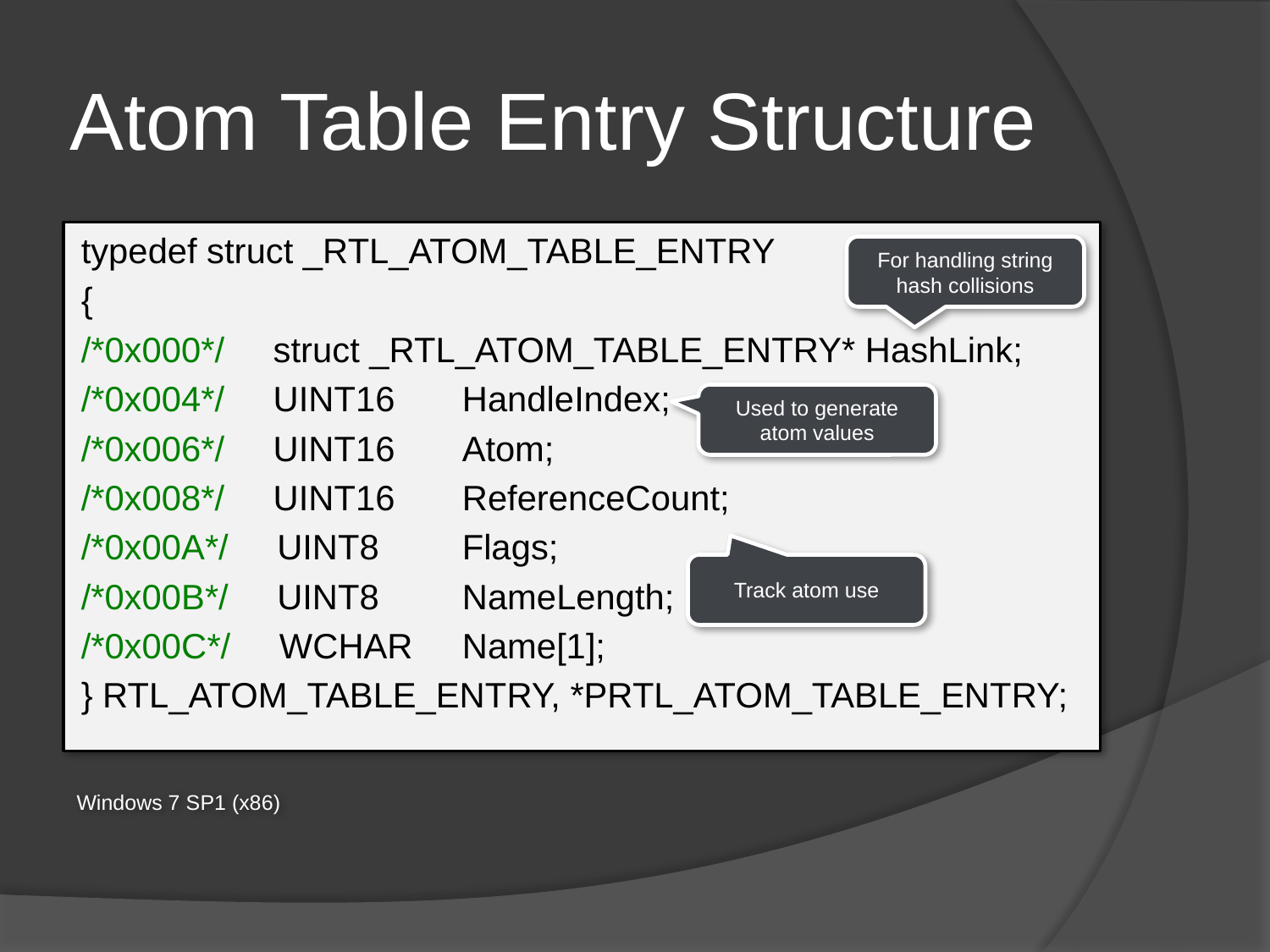

# Atom Table Entry Structure
typedef struct _RTL_ATOM_TABLE_ENTRY
{
/*0x000*/     struct _RTL_ATOM_TABLE_ENTRY* HashLink;
/*0x004*/     UINT16	HandleIndex;
/*0x006*/     UINT16	Atom;
/*0x008*/     UINT16	ReferenceCount;
/*0x00A*/     UINT8	Flags;
/*0x00B*/     UINT8	NameLength;
/*0x00C*/     WCHAR	Name[1];
} RTL_ATOM_TABLE_ENTRY, *PRTL_ATOM_TABLE_ENTRY;
For handling string hash collisions
Used to generate atom values
Track atom use
Windows 7 SP1 (x86)